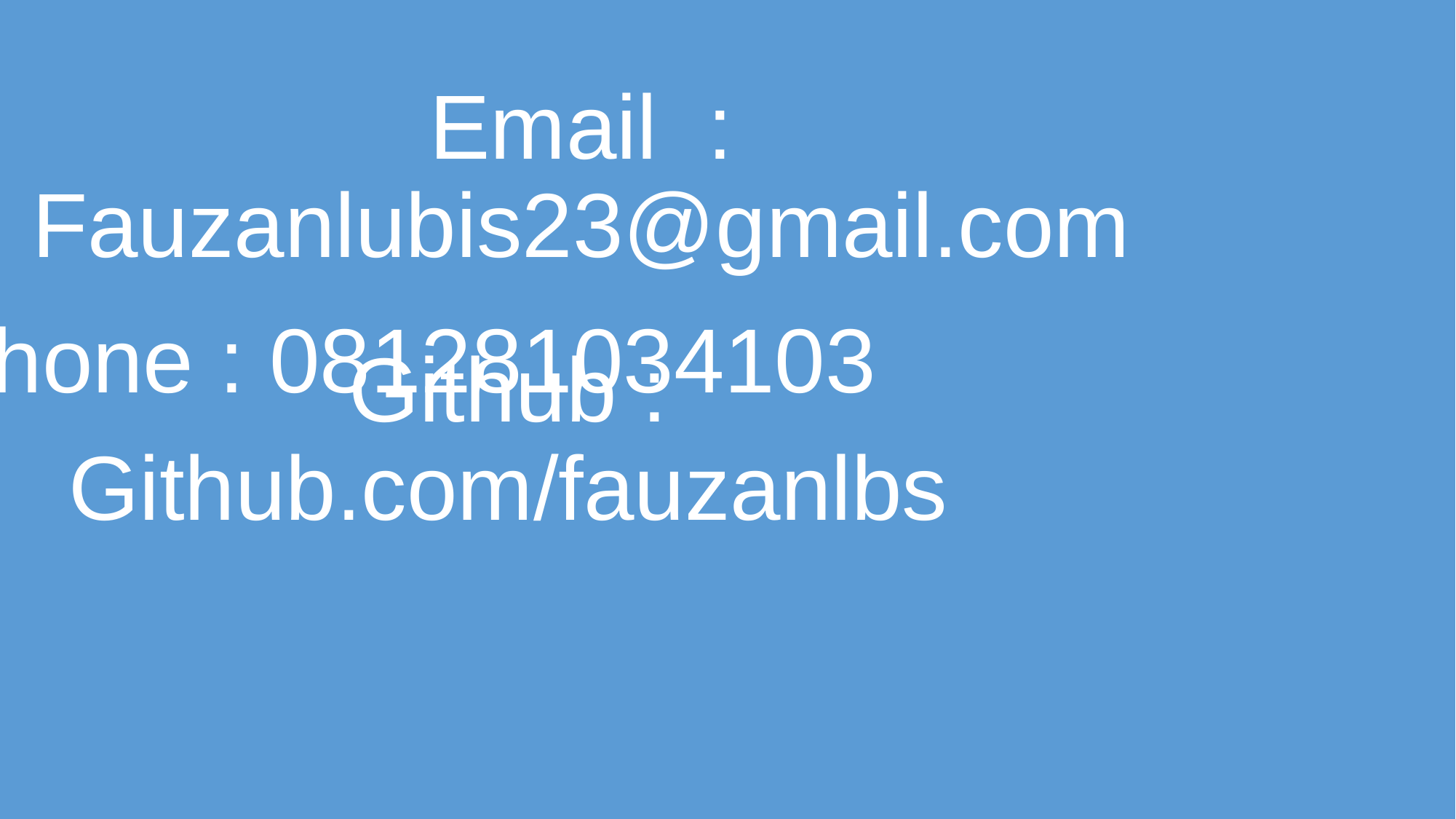

Email  : Fauzanlubis23@gmail.com
# Phone : 081281034103
Github : Github.com/fauzanlbs